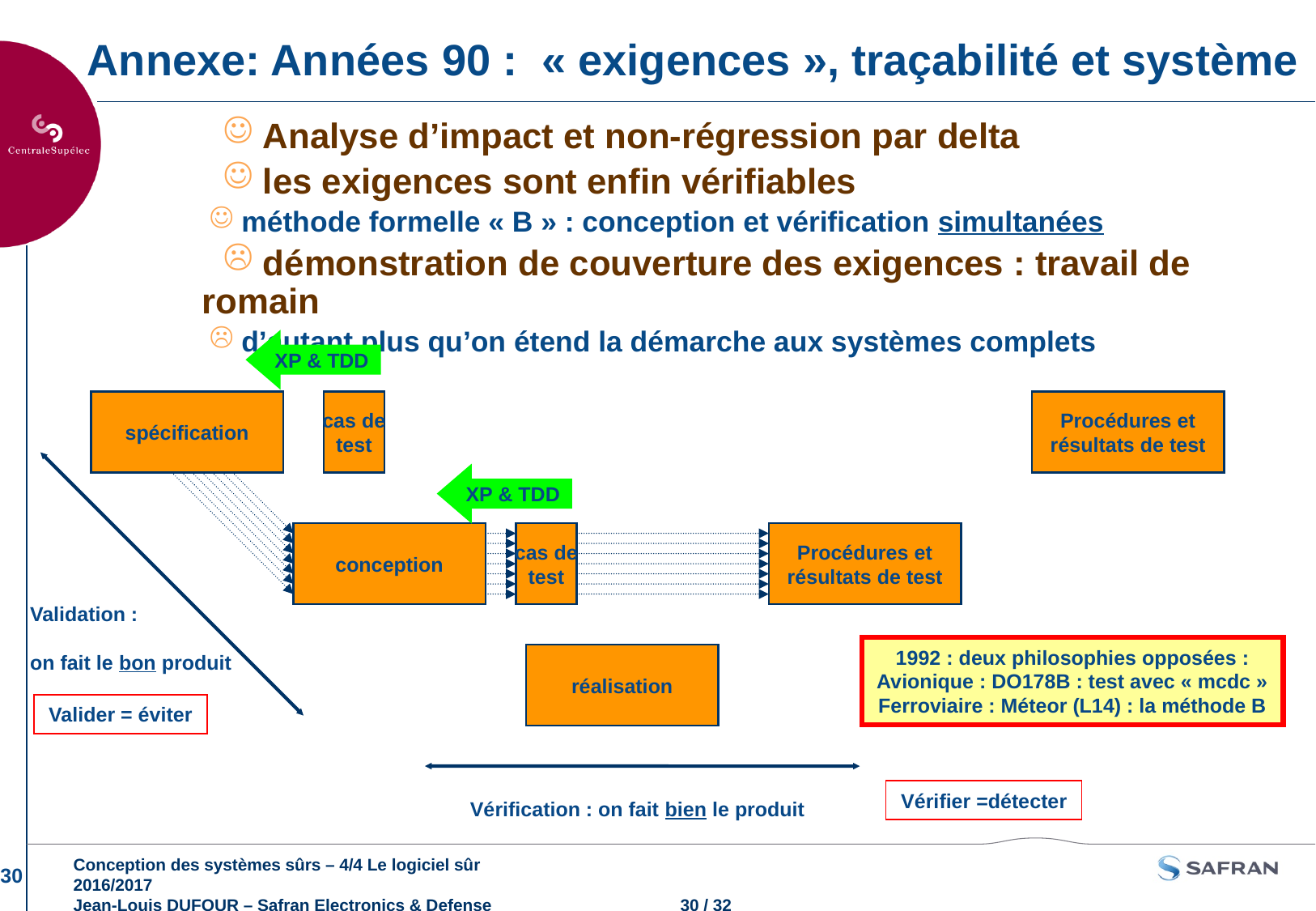

Annexe: Années 90 :  « exigences », traçabilité et système
 Analyse d’impact et non-régression par delta
 les exigences sont enfin vérifiables
 méthode formelle « B » : conception et vérification simultanées
 démonstration de couverture des exigences : travail de romain
 d’autant plus qu’on étend la démarche aux systèmes complets
XP & TDD
spécification
cas de
test
cas de
test
Procédures et
résultats de test

XP & TDD

conception
Procédures et
résultats de test

Validation :

on fait le bon produit
1992 : deux philosophies opposées :
Avionique : DO178B : test avec « mcdc »
Ferroviaire : Méteor (L14) : la méthode B
réalisation
Valider = éviter

Vérifier =détecter
Vérification : on fait bien le produit